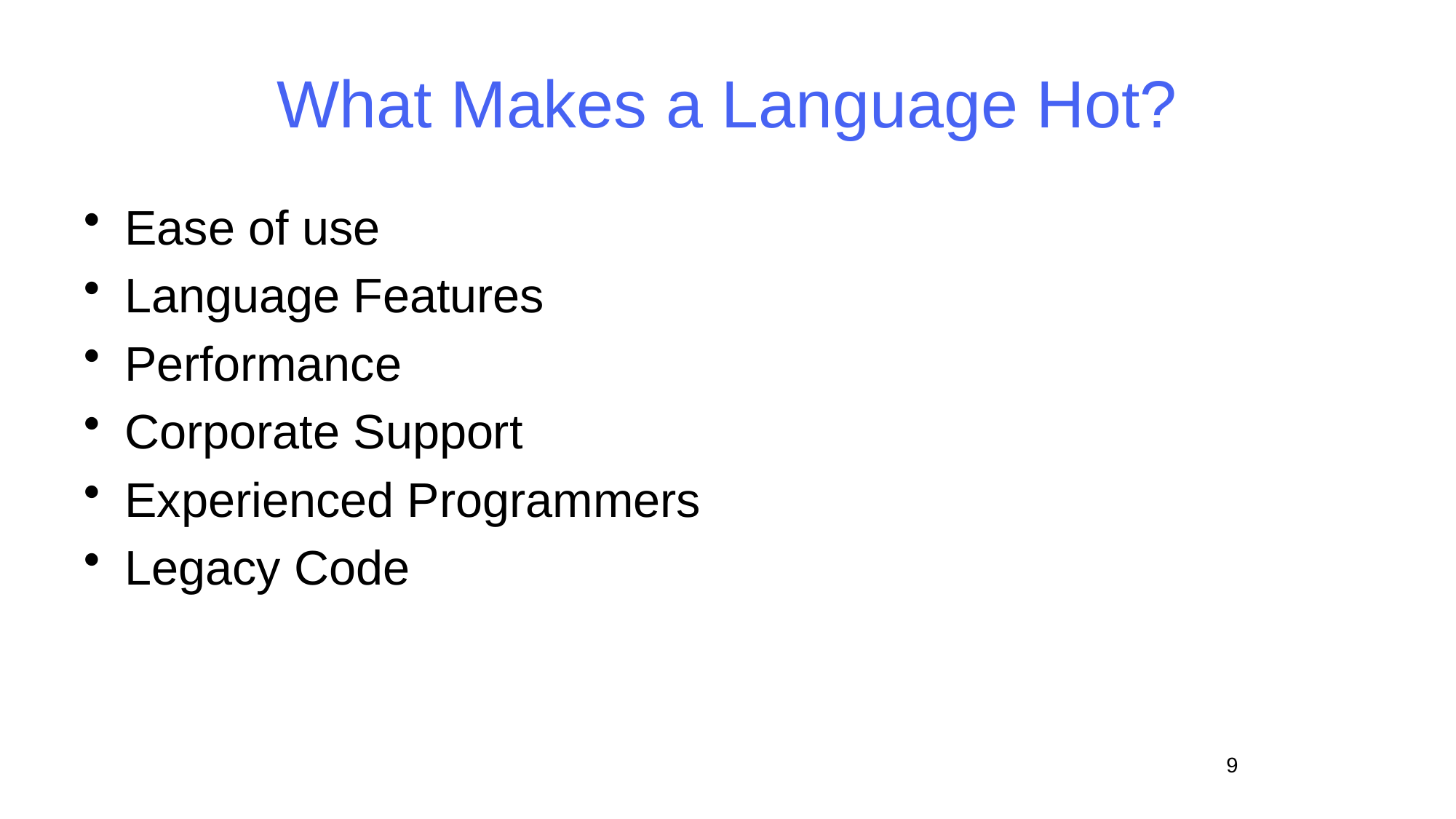

# What Makes a Language Hot?
Ease of use
Language Features
Performance
Corporate Support
Experienced Programmers
Legacy Code

9